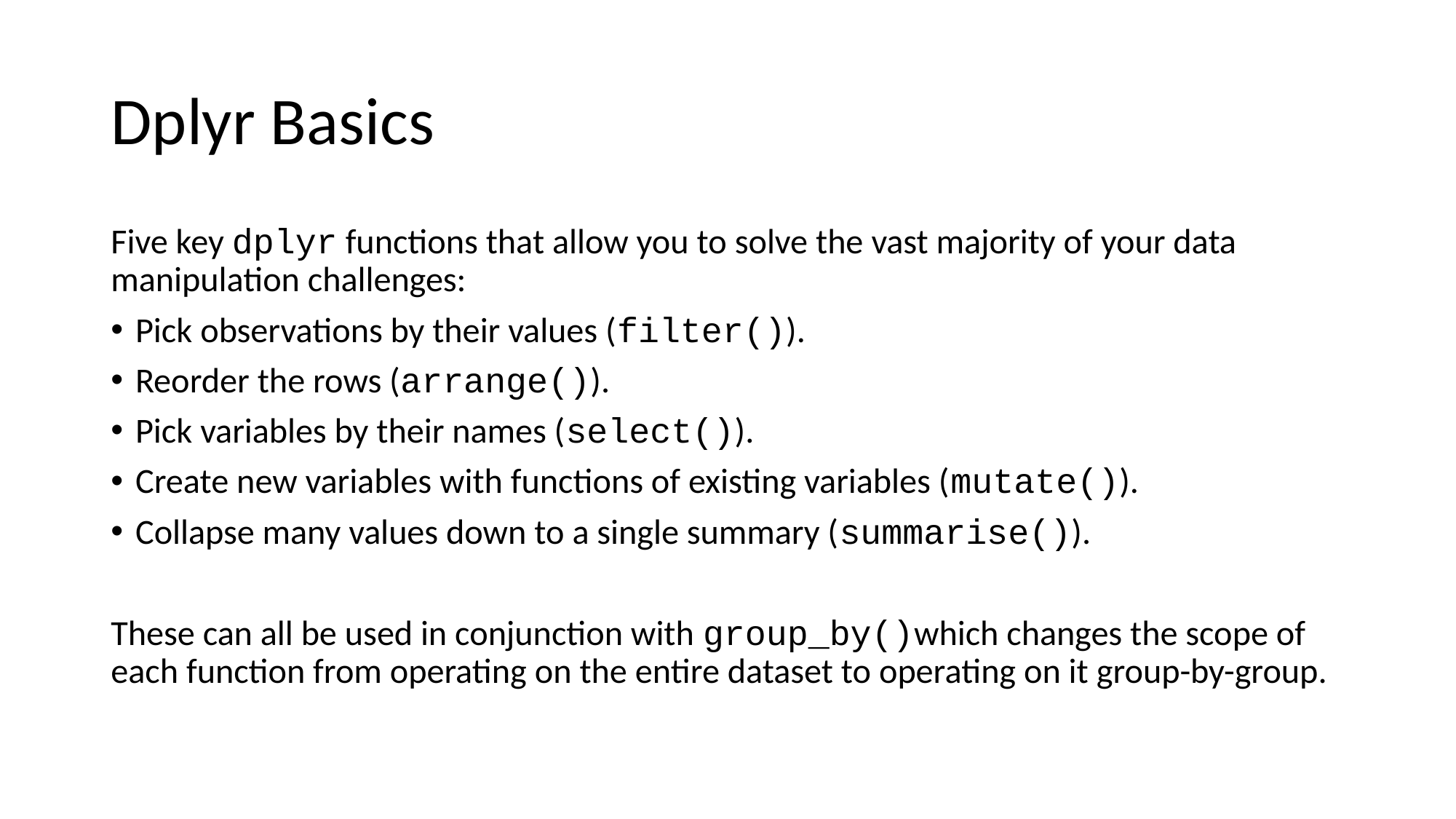

# Dplyr Basics
Five key dplyr functions that allow you to solve the vast majority of your data manipulation challenges:
Pick observations by their values (filter()).
Reorder the rows (arrange()).
Pick variables by their names (select()).
Create new variables with functions of existing variables (mutate()).
Collapse many values down to a single summary (summarise()).

These can all be used in conjunction with group_by()which changes the scope of each function from operating on the entire dataset to operating on it group-by-group.